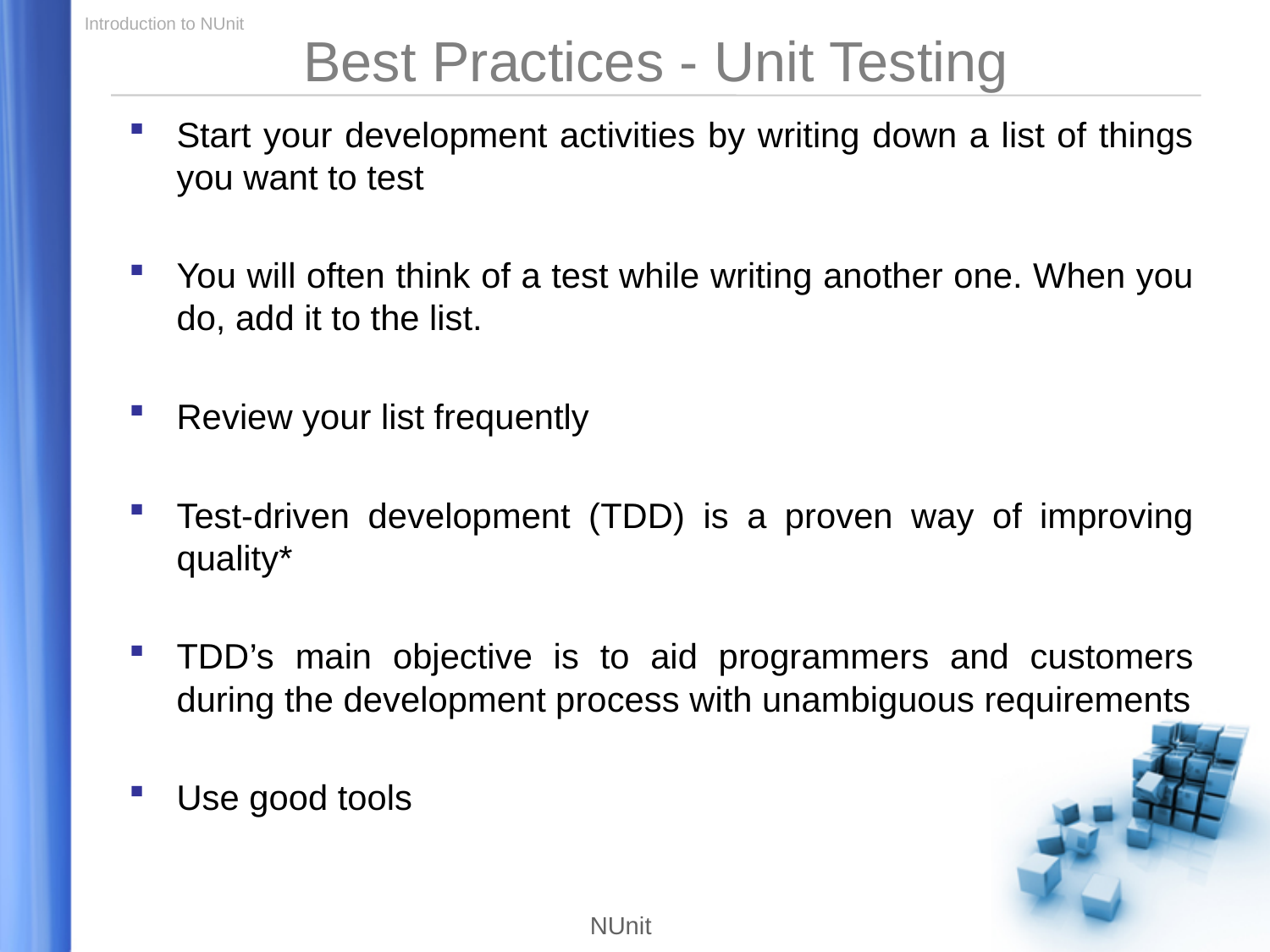

Best Practices - Unit Testing
Start your development activities by writing down a list of things you want to test

You will often think of a test while writing another one. When you do, add it to the list.

Review your list frequently

Test-driven development (TDD) is a proven way of improving quality*

TDD’s main objective is to aid programmers and customers during the development process with unambiguous requirements

Use good tools